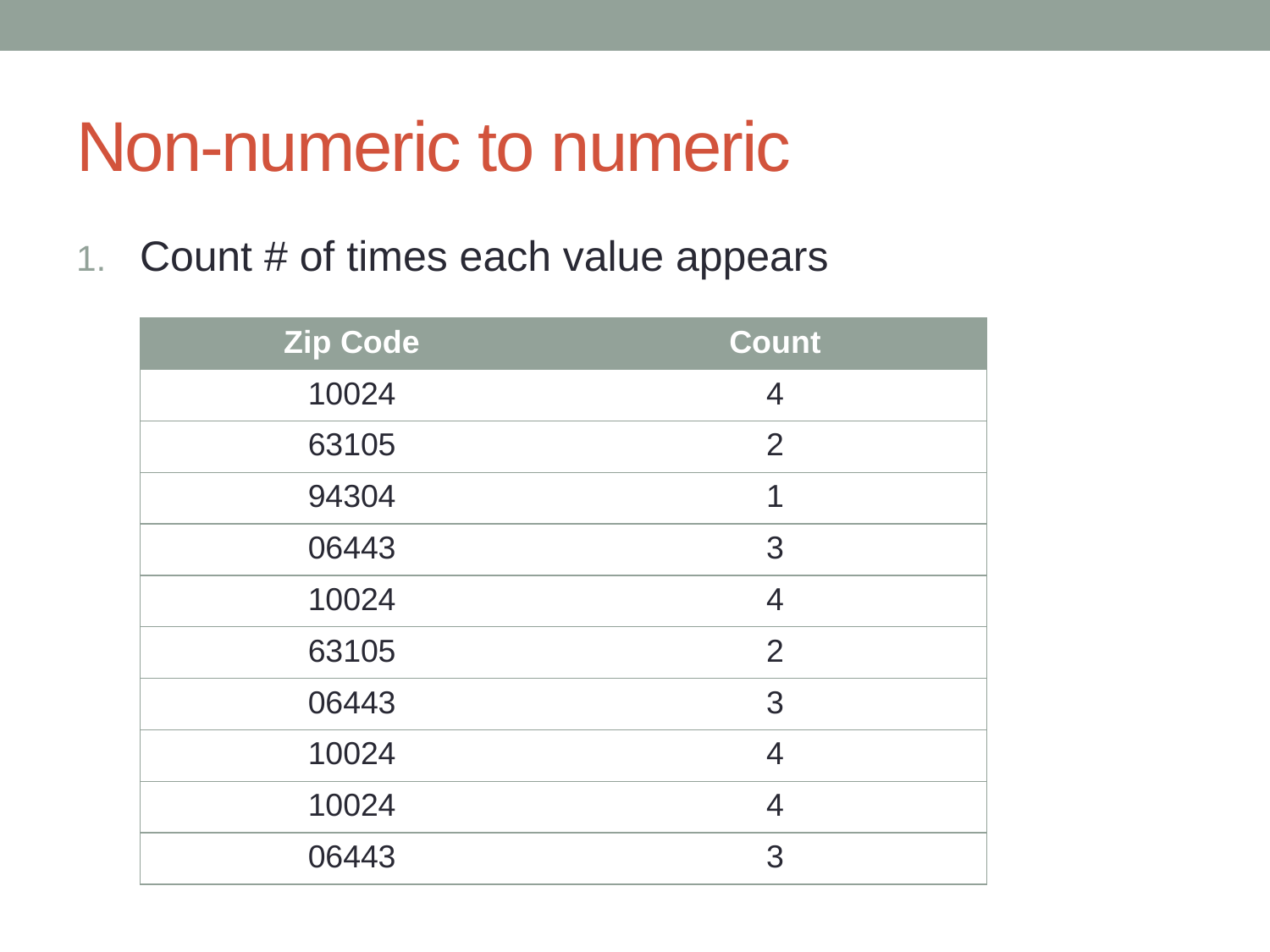

# Non-numeric to numeric
Count # of times each value appears
| Zip Code | Count |
| --- | --- |
| 10024 | 4 |
| 63105 | 2 |
| 94304 | 1 |
| 06443 | 3 |
| 10024 | 4 |
| 63105 | 2 |
| 06443 | 3 |
| 10024 | 4 |
| 10024 | 4 |
| 06443 | 3 |